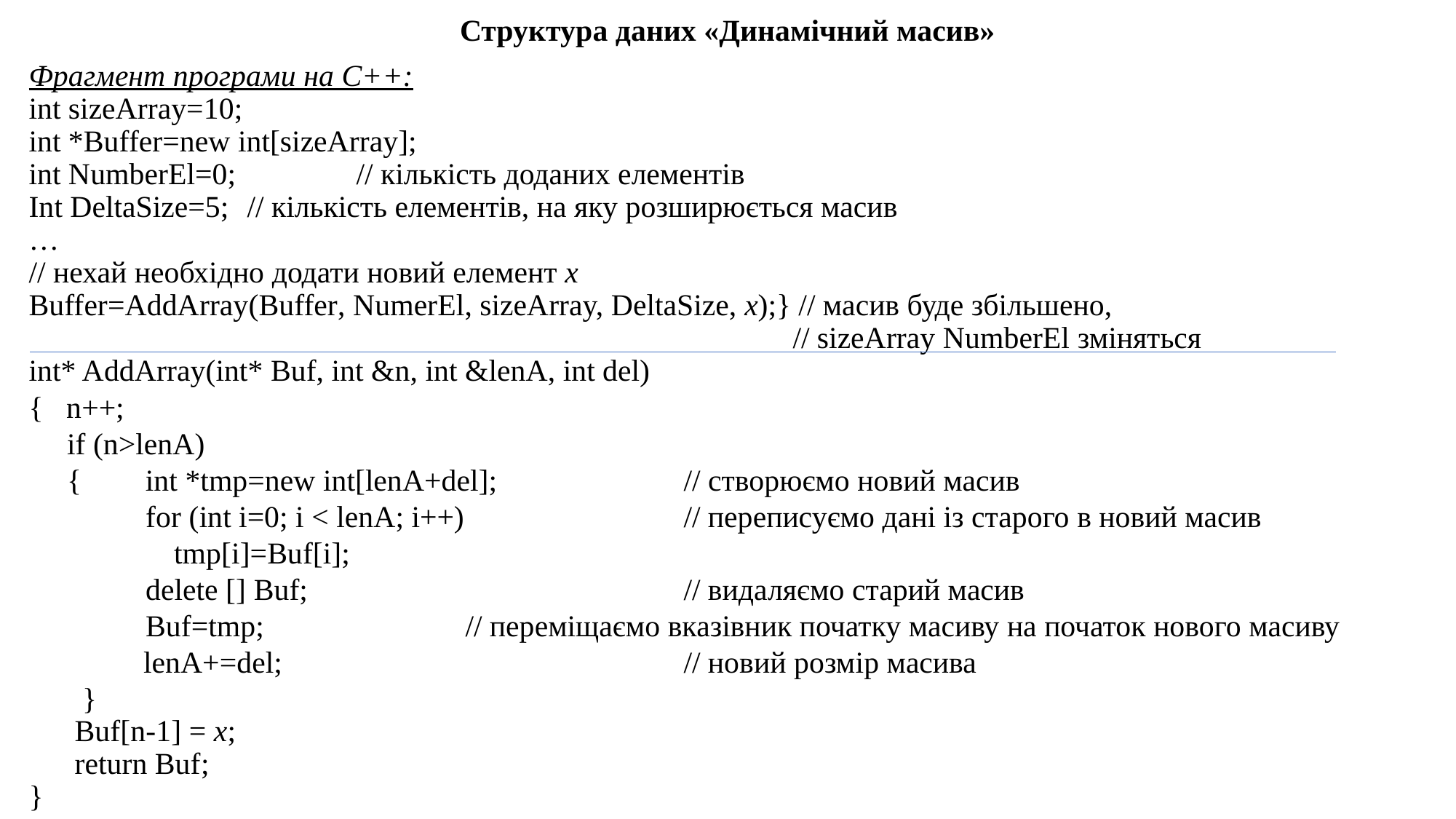

Структура даних «Динамічний масив»
Фрагмент програми на С++:
int sizeArray=10;
int *Buffer=new int[sizeArray];
int NumberEl=0;  	// кількість доданих елементів
Int DeltaSize=5;	// кількість елементів, на яку розширюється масив
…
// нехай необхідно додати новий елемент x
Buffer=AddArray(Buffer, NumerEl, sizeArray, DeltaSize, x);} // масив буде збільшено,
							// sizeArray NumberEl зміняться
int* AddArray(int* Buf, int &n, int &lenA, int del)
{   n++;
     if (n>lenA)
     {       	 int *tmp=new int[lenA+del];		// створюємо новий масив
        	 for (int i=0; i < lenA; i++)			// переписуємо дані із старого в новий масив
                   tmp[i]=Buf[i];
            	 delete [] Buf;				// видаляємо старий масив
            	 Buf=tmp;	       	// переміщаємо вказівник початку масиву на початок нового масиву
               lenA+=del; 				// новий розмір масива
       }
      Buf[n-1] = x;
      return Buf;
}